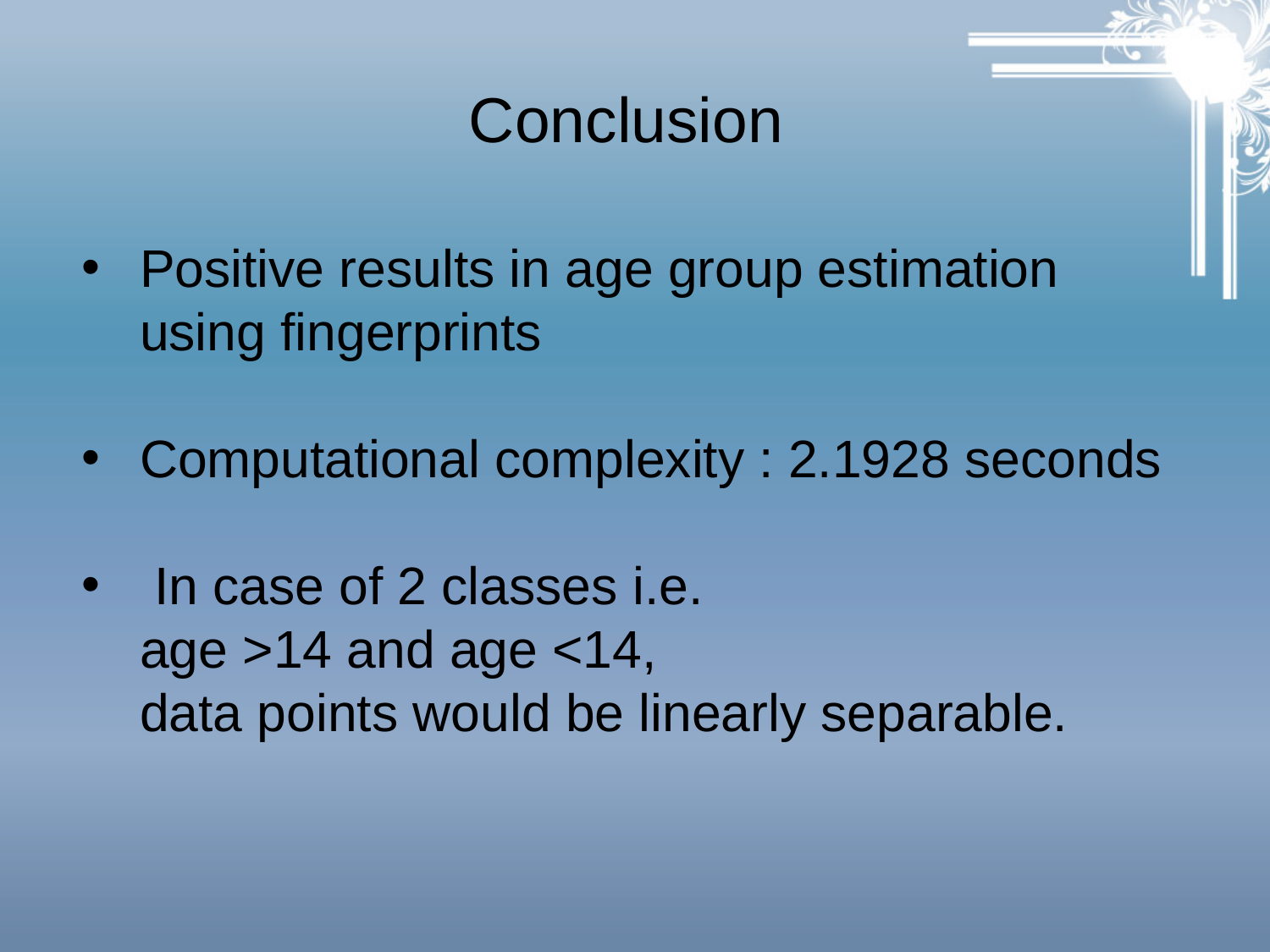

# Conclusion
Positive results in age group estimation using fingerprints

Computational complexity : 2.1928 seconds

 In case of 2 classes i.e.
    age >14 and age <14,
    data points would be linearly separable.